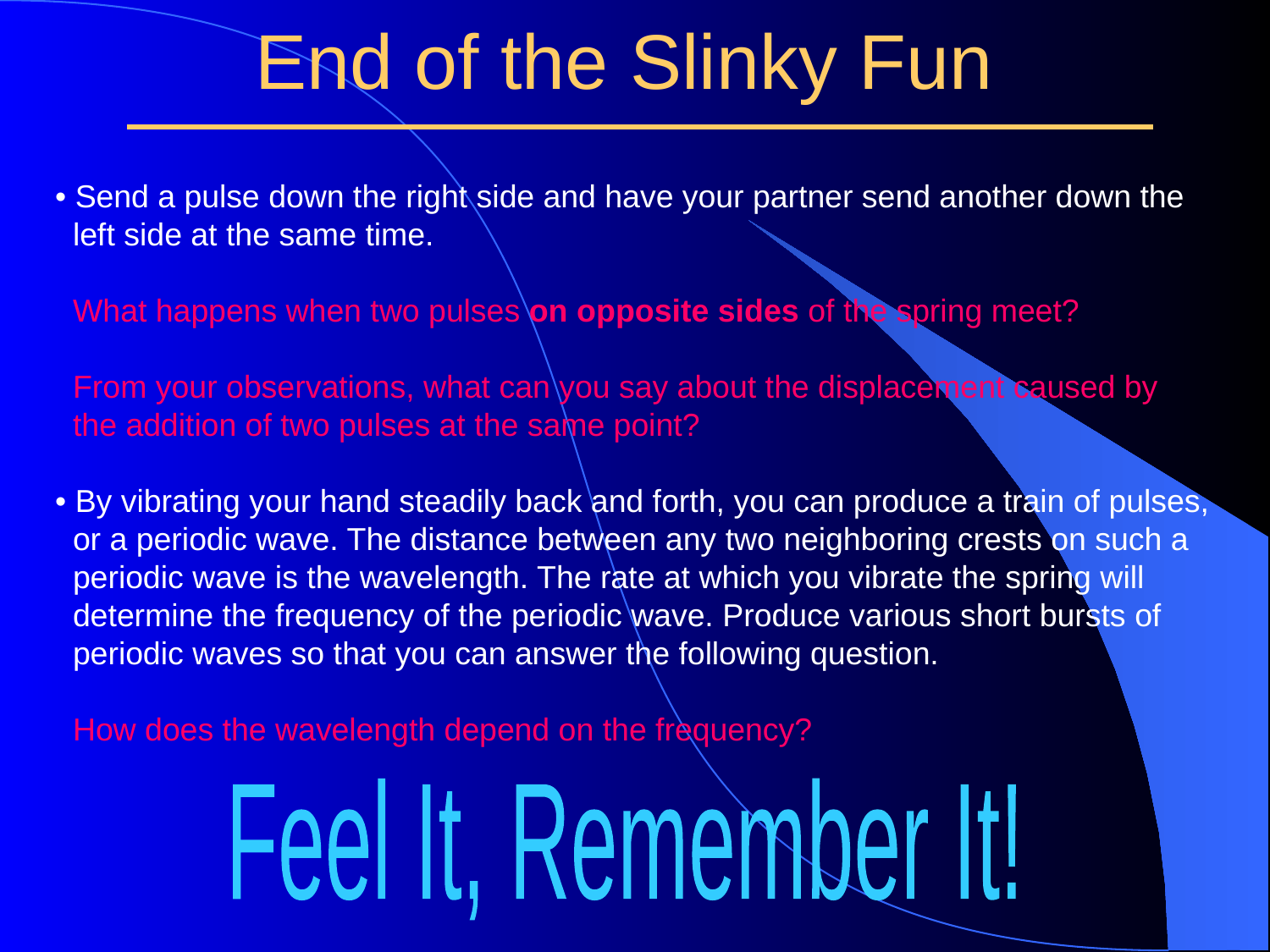

# End of the Slinky Fun
• Send a pulse down the right side and have your partner send another down the
  left side at the same time.

  What happens when two pulses on opposite sides of the spring meet?

  From your observations, what can you say about the displacement caused by
  the addition of two pulses at the same point?

• By vibrating your hand steadily back and forth, you can produce a train of pulses,
  or a periodic wave. The distance between any two neighboring crests on such a
  periodic wave is the wavelength. The rate at which you vibrate the spring will
  determine the frequency of the periodic wave. Produce various short bursts of
  periodic waves so that you can answer the following question.

  How does the wavelength depend on the frequency?
Feel It, Remember It!